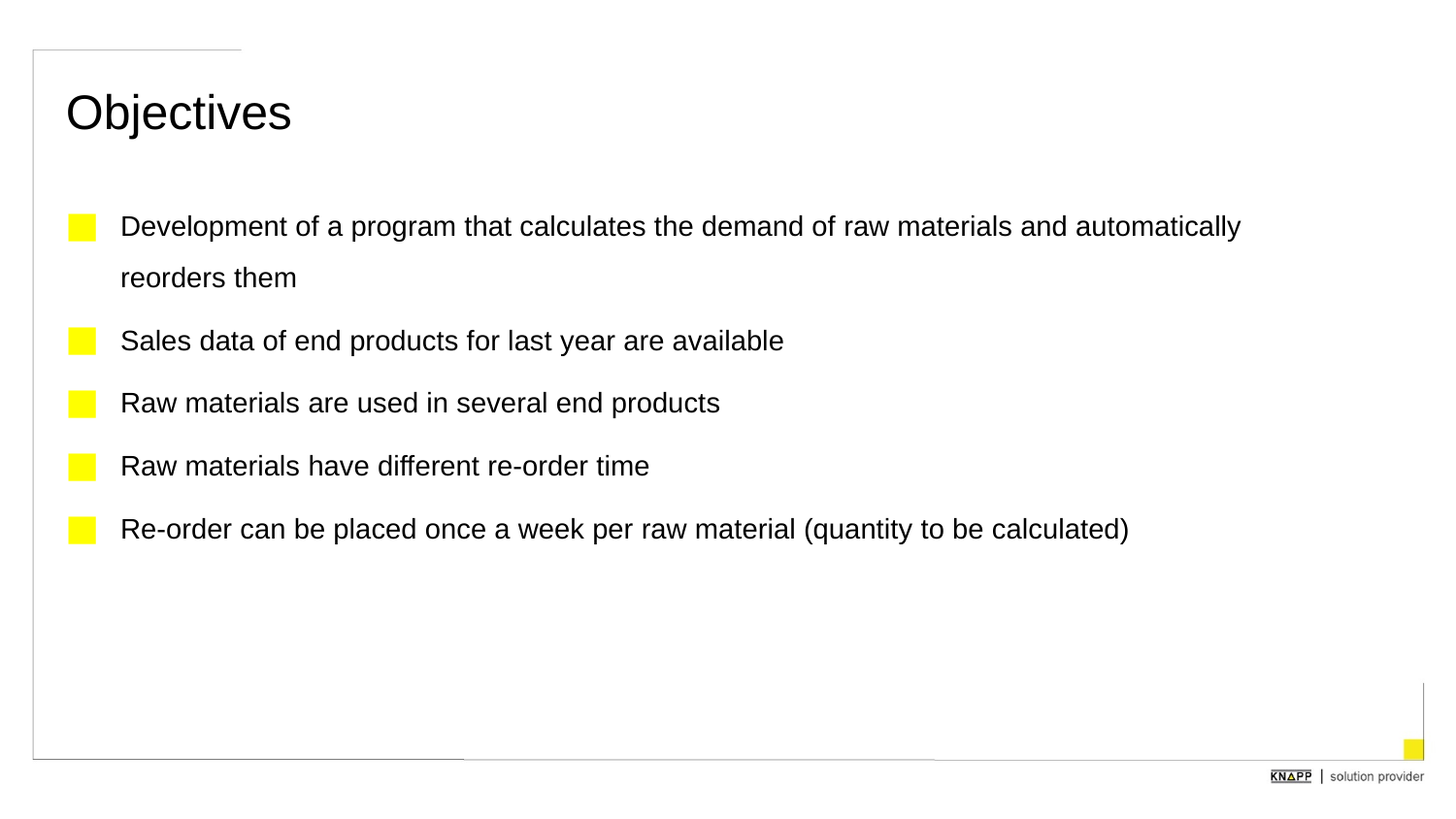

# Objectives
Development of a program that calculates the demand of raw materials and automatically reorders them
Sales data of end products for last year are available
Raw materials are used in several end products
Raw materials have different re-order time
Re-order can be placed once a week per raw material (quantity to be calculated)